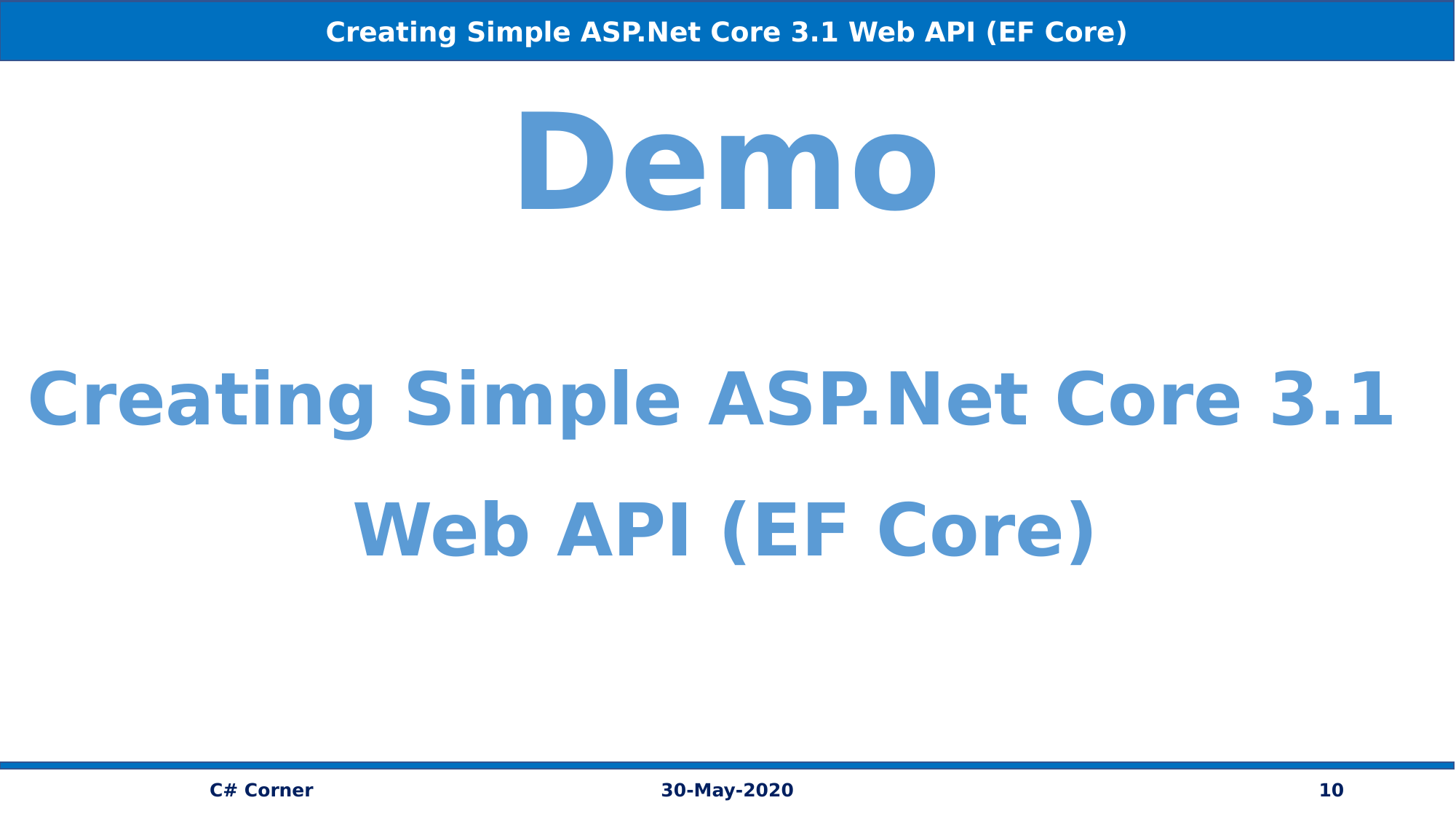

Creating Simple ASP.Net Core 3.1 Web API (EF Core)
Demo

Creating Simple ASP.Net Core 3.1
Web API (EF Core)

30-May-2020
10
C# Corner